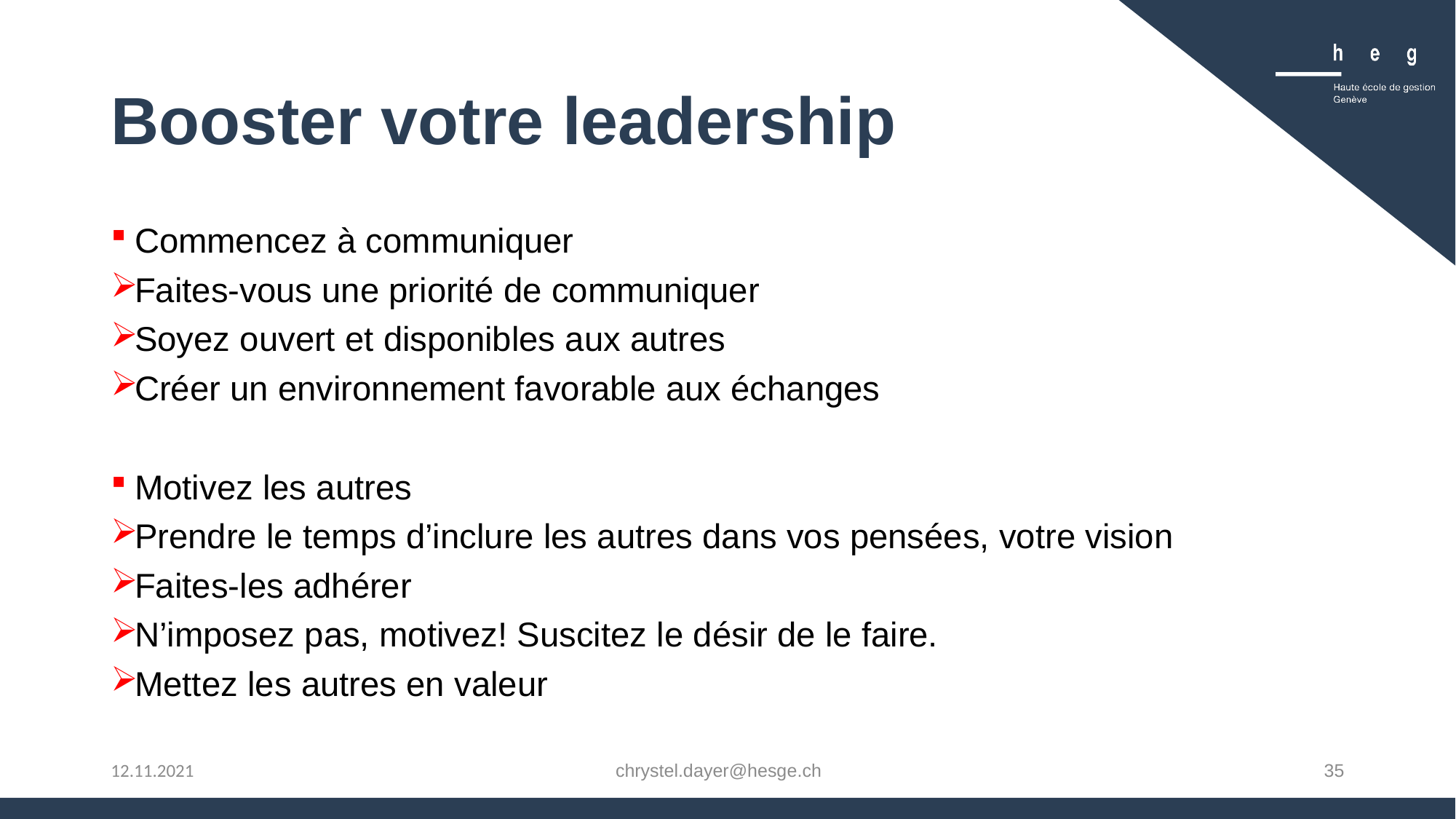

# Booster votre leadership
Commencez à communiquer
Faites-vous une priorité de communiquer
Soyez ouvert et disponibles aux autres
Créer un environnement favorable aux échanges

Motivez les autres
Prendre le temps d’inclure les autres dans vos pensées, votre vision
Faites-les adhérer
N’imposez pas, motivez! Suscitez le désir de le faire.
Mettez les autres en valeur

chrystel.dayer@hesge.ch
35